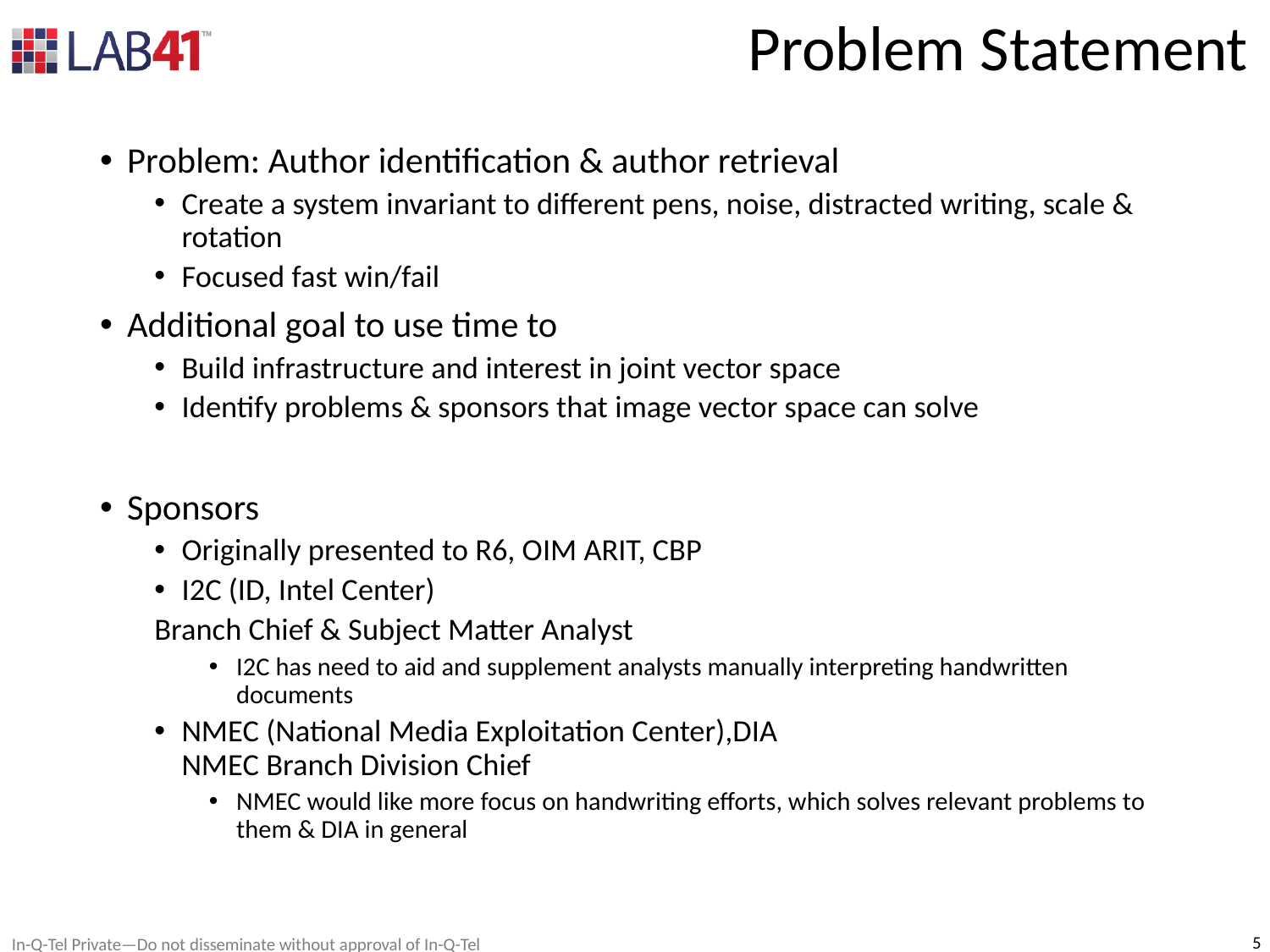

# Problem Statement
Problem: Author identification & author retrieval
Create a system invariant to different pens, noise, distracted writing, scale & rotation
Focused fast win/fail
Additional goal to use time to
Build infrastructure and interest in joint vector space
Identify problems & sponsors that image vector space can solve

Sponsors
Originally presented to R6, OIM ARIT, CBP
I2C (ID, Intel Center)
	Branch Chief & Subject Matter Analyst
I2C has need to aid and supplement analysts manually interpreting handwritten documents
NMEC (National Media Exploitation Center),DIA
	NMEC Branch Division Chief
NMEC would like more focus on handwriting efforts, which solves relevant problems to them & DIA in general